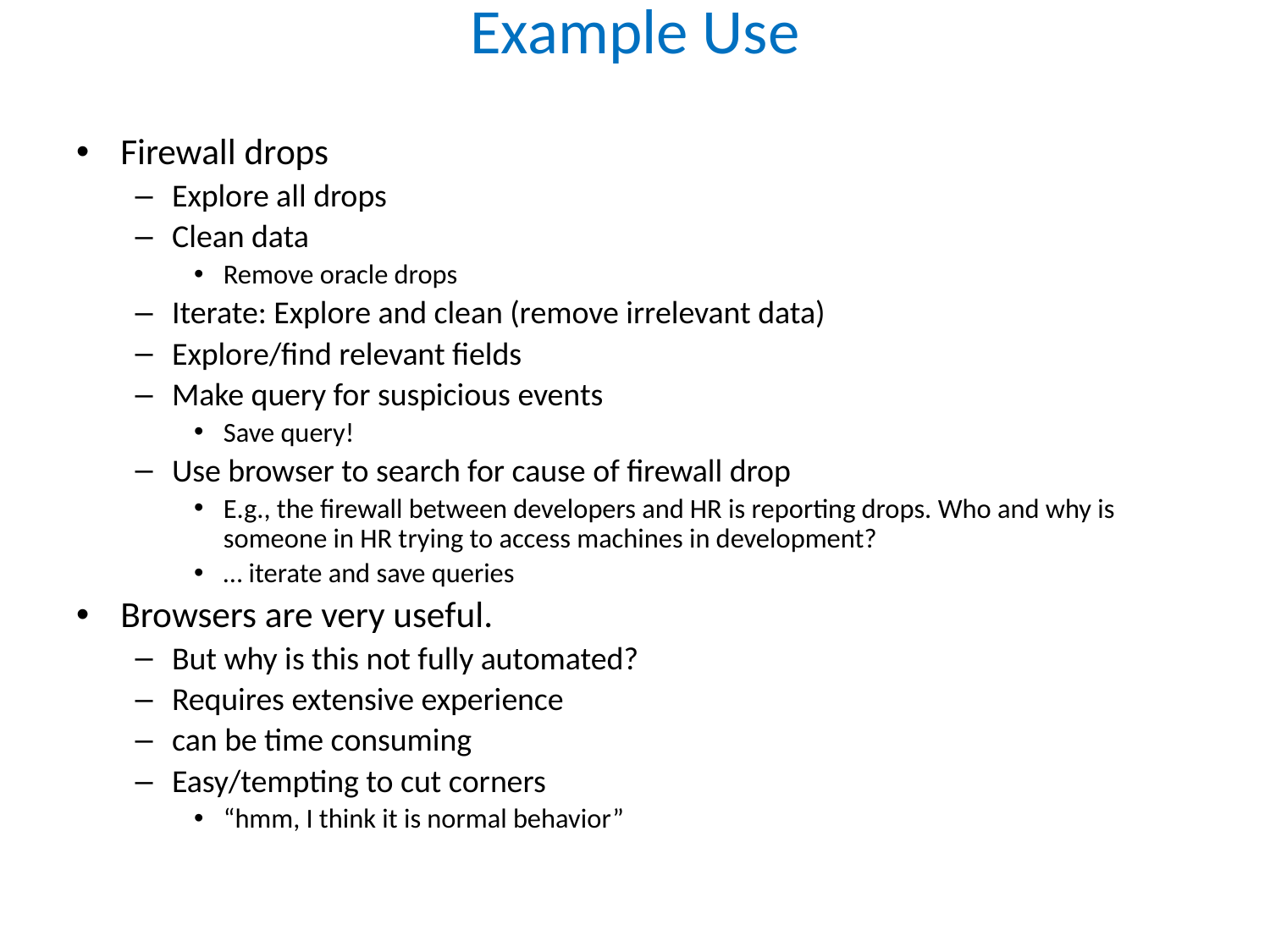

# Example Use
Firewall drops
Explore all drops
Clean data
Remove oracle drops
Iterate: Explore and clean (remove irrelevant data)
Explore/find relevant fields
Make query for suspicious events
Save query!
Use browser to search for cause of firewall drop
E.g., the firewall between developers and HR is reporting drops. Who and why is someone in HR trying to access machines in development?
… iterate and save queries
Browsers are very useful.
But why is this not fully automated?
Requires extensive experience
can be time consuming
Easy/tempting to cut corners
“hmm, I think it is normal behavior”